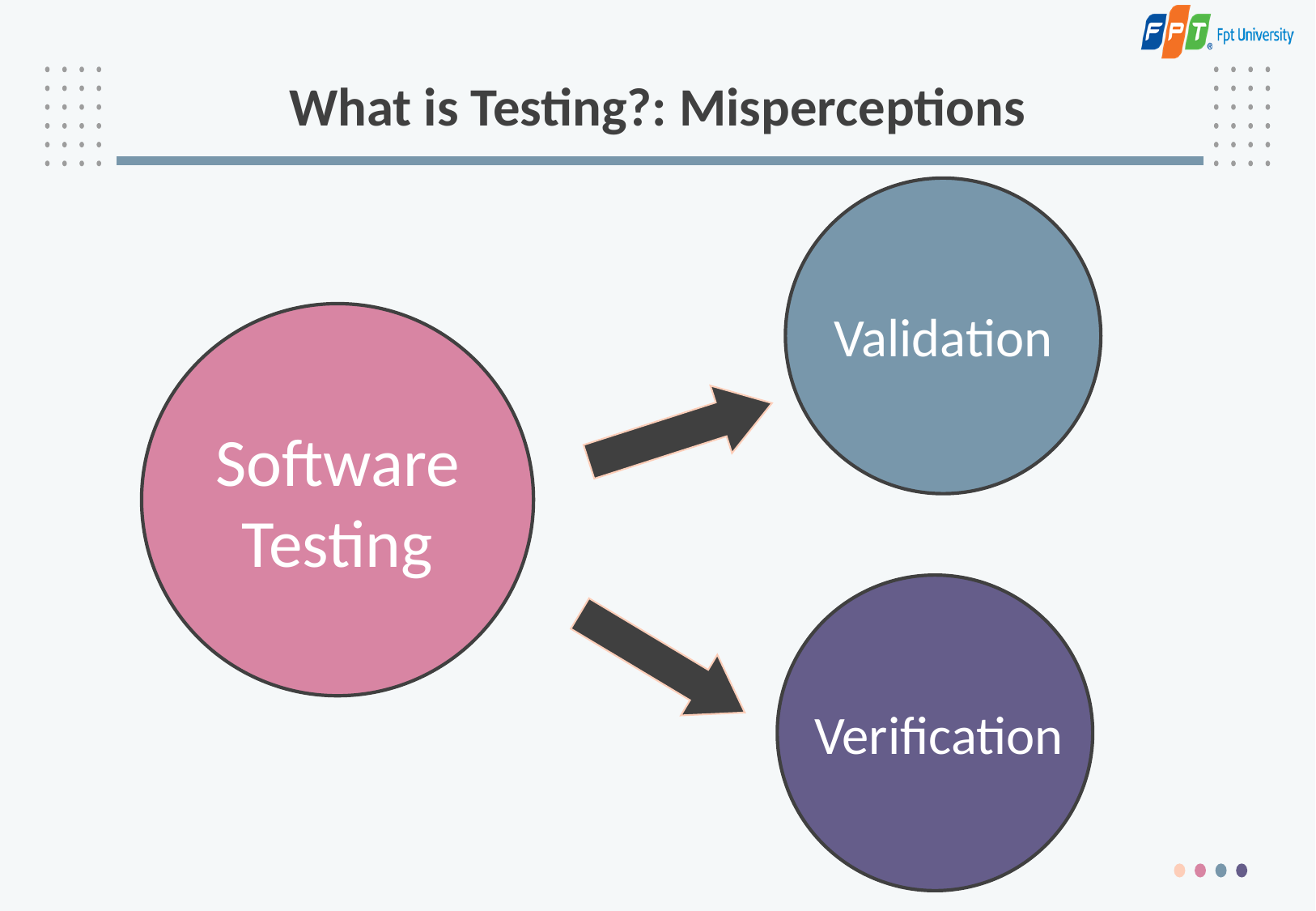

# What is Testing?: Misperceptions

Validation
Software Testing

Verification